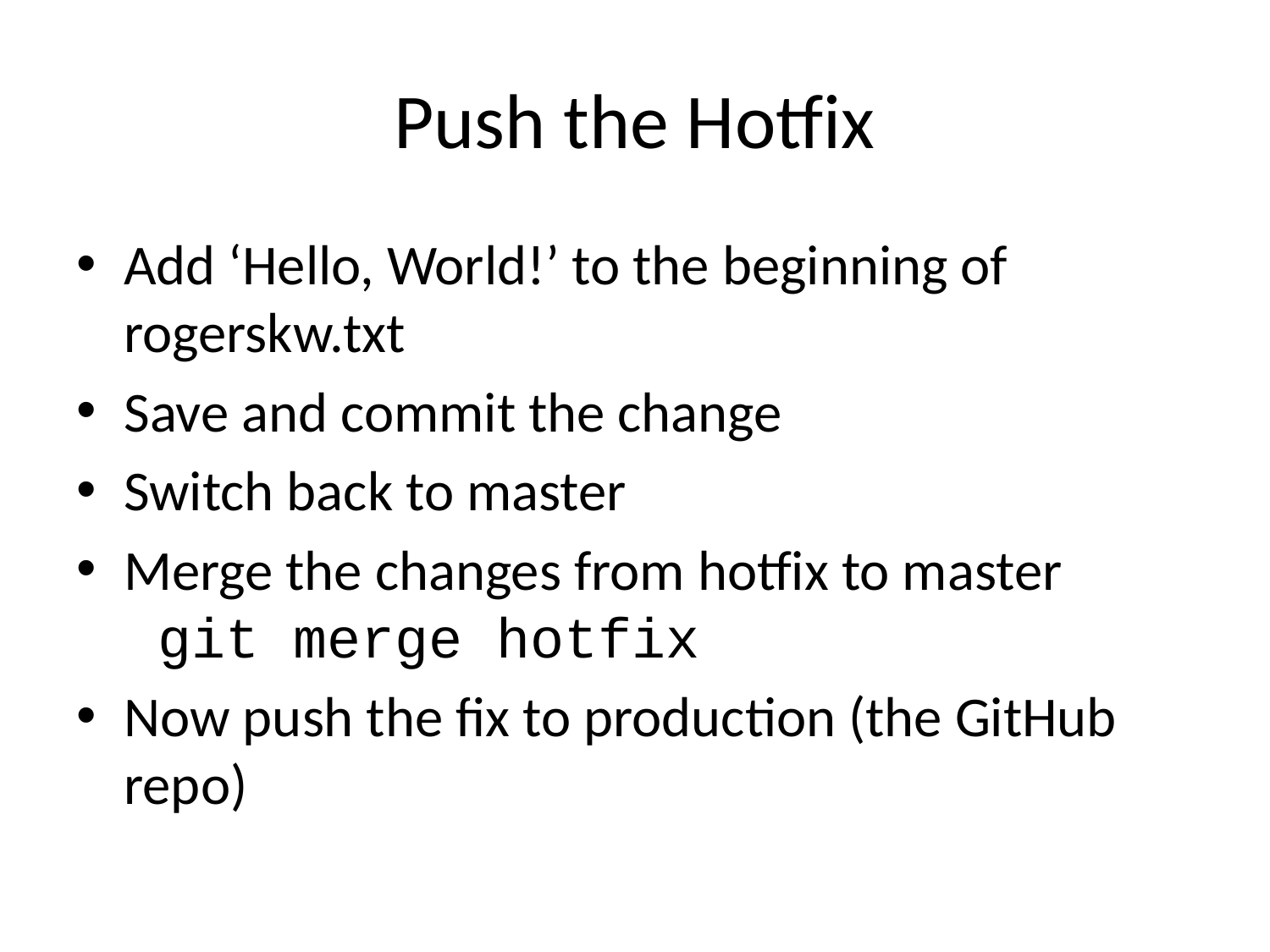

# Push the Hotfix
Add ‘Hello, World!’ to the beginning of rogerskw.txt
Save and commit the change
Switch back to master
Merge the changes from hotfix to master
 git merge hotfix
Now push the fix to production (the GitHub repo)